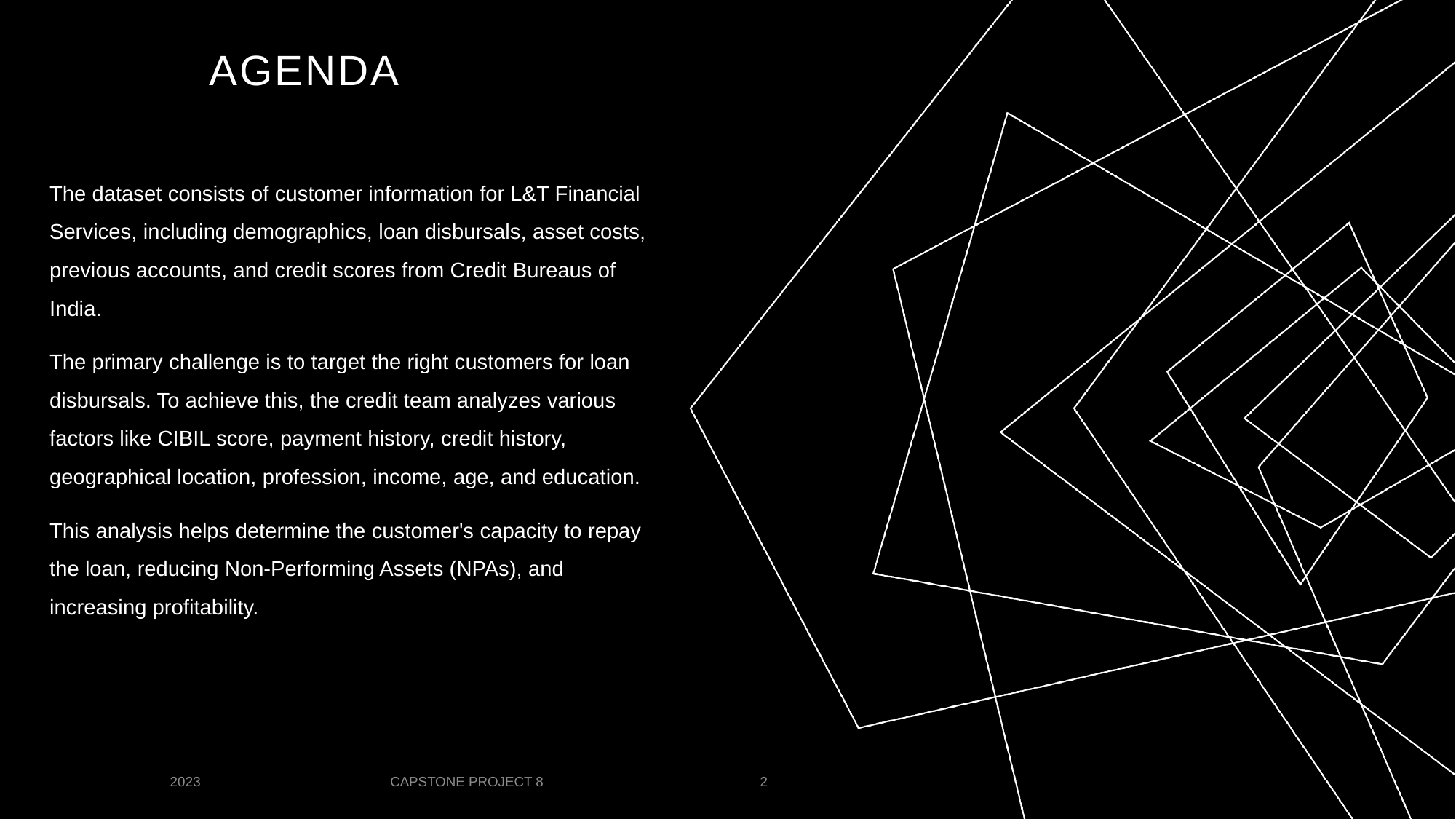

# AGENDA
The dataset consists of customer information for L&T Financial Services, including demographics, loan disbursals, asset costs, previous accounts, and credit scores from Credit Bureaus of India.
The primary challenge is to target the right customers for loan disbursals. To achieve this, the credit team analyzes various factors like CIBIL score, payment history, credit history, geographical location, profession, income, age, and education.
This analysis helps determine the customer's capacity to repay the loan, reducing Non-Performing Assets (NPAs), and increasing profitability.
CAPSTONE PROJECT 8
2023
2